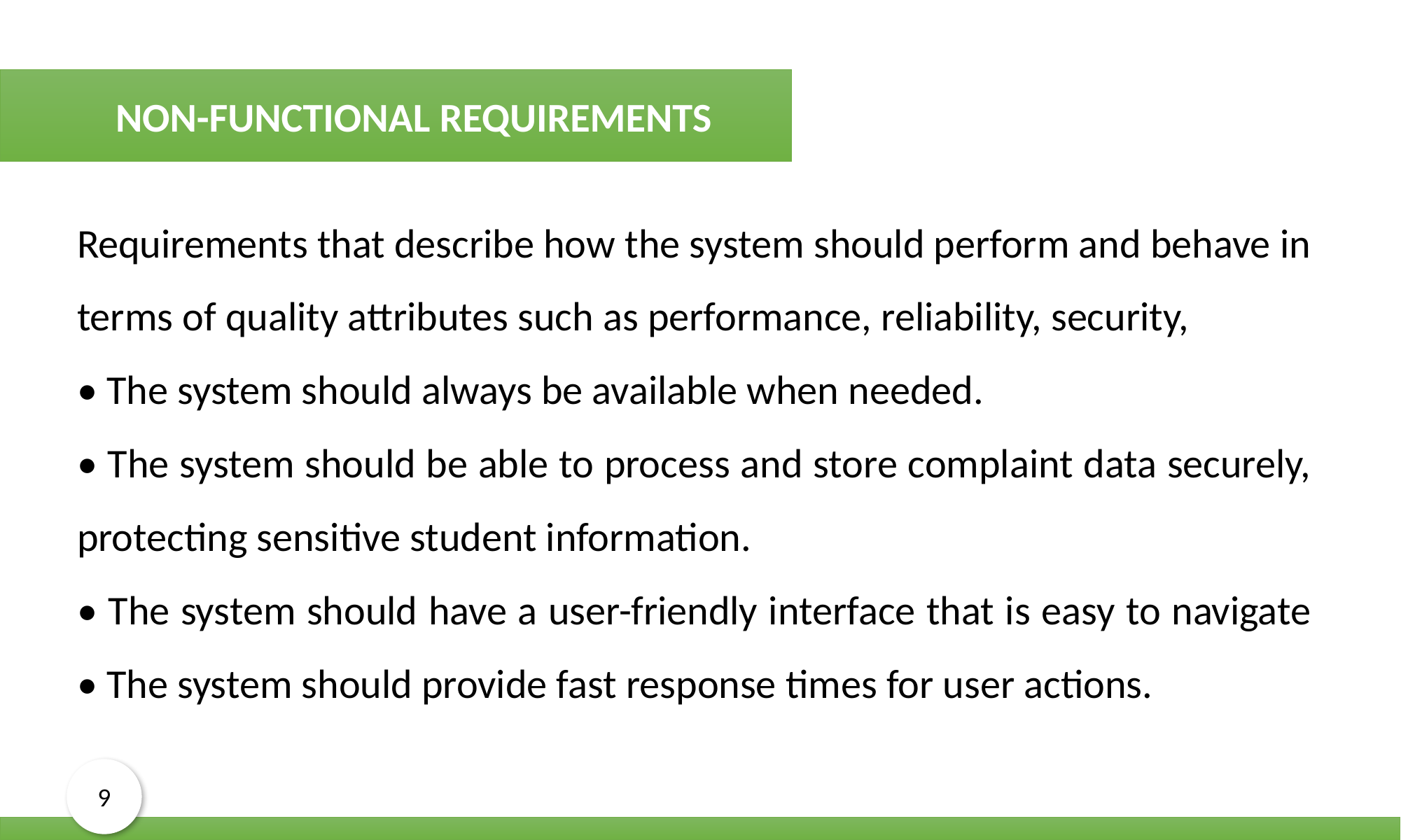

NON-FUNCTIONAL REQUIREMENTS
Requirements that describe how the system should perform and behave in terms of quality attributes such as performance, reliability, security,
• The system should always be available when needed.
• The system should be able to process and store complaint data securely, protecting sensitive student information.
• The system should have a user-friendly interface that is easy to navigate • The system should provide fast response times for user actions.
9